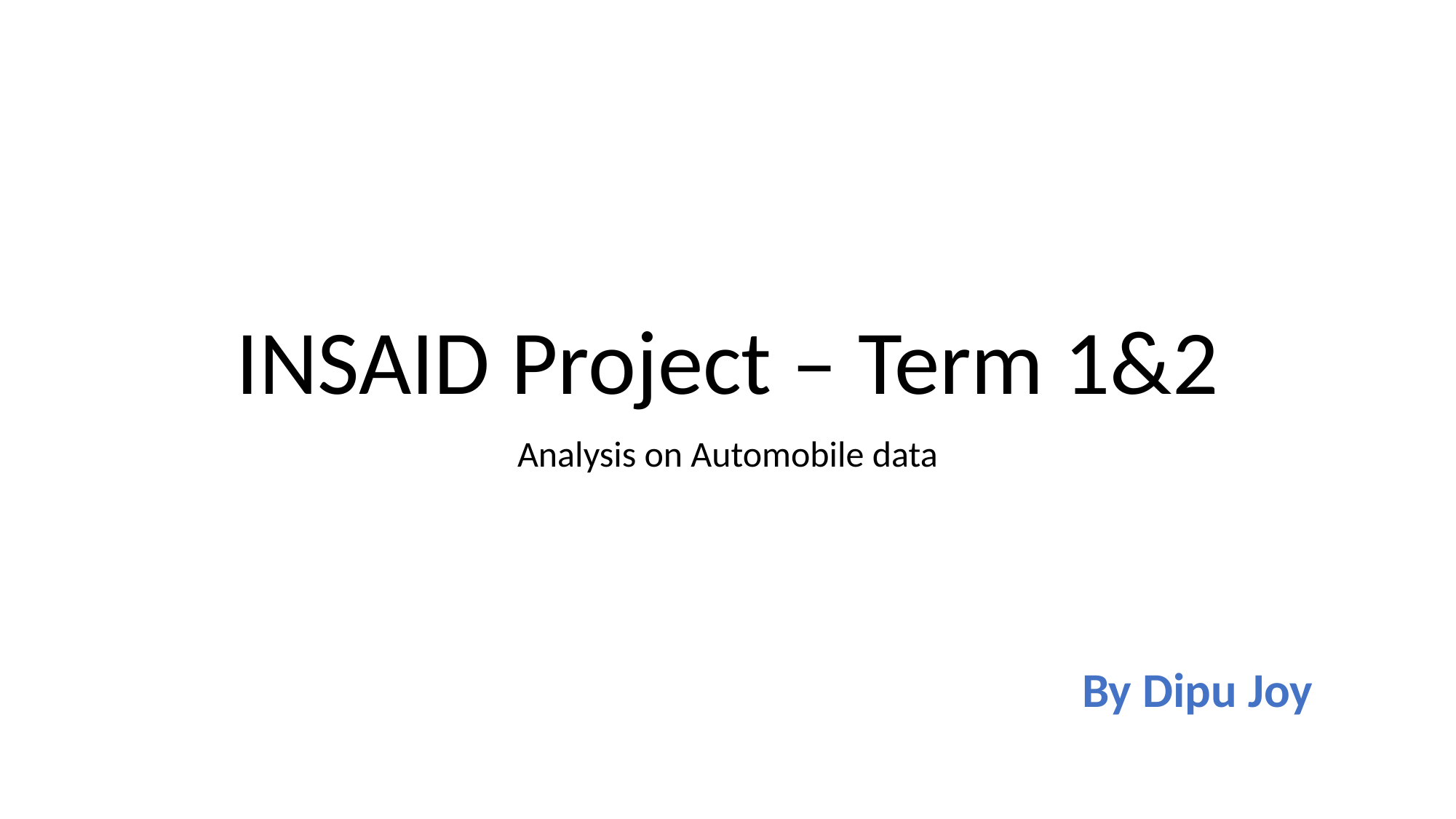

# INSAID Project – Term 1&2
Analysis on Automobile data
By Dipu Joy